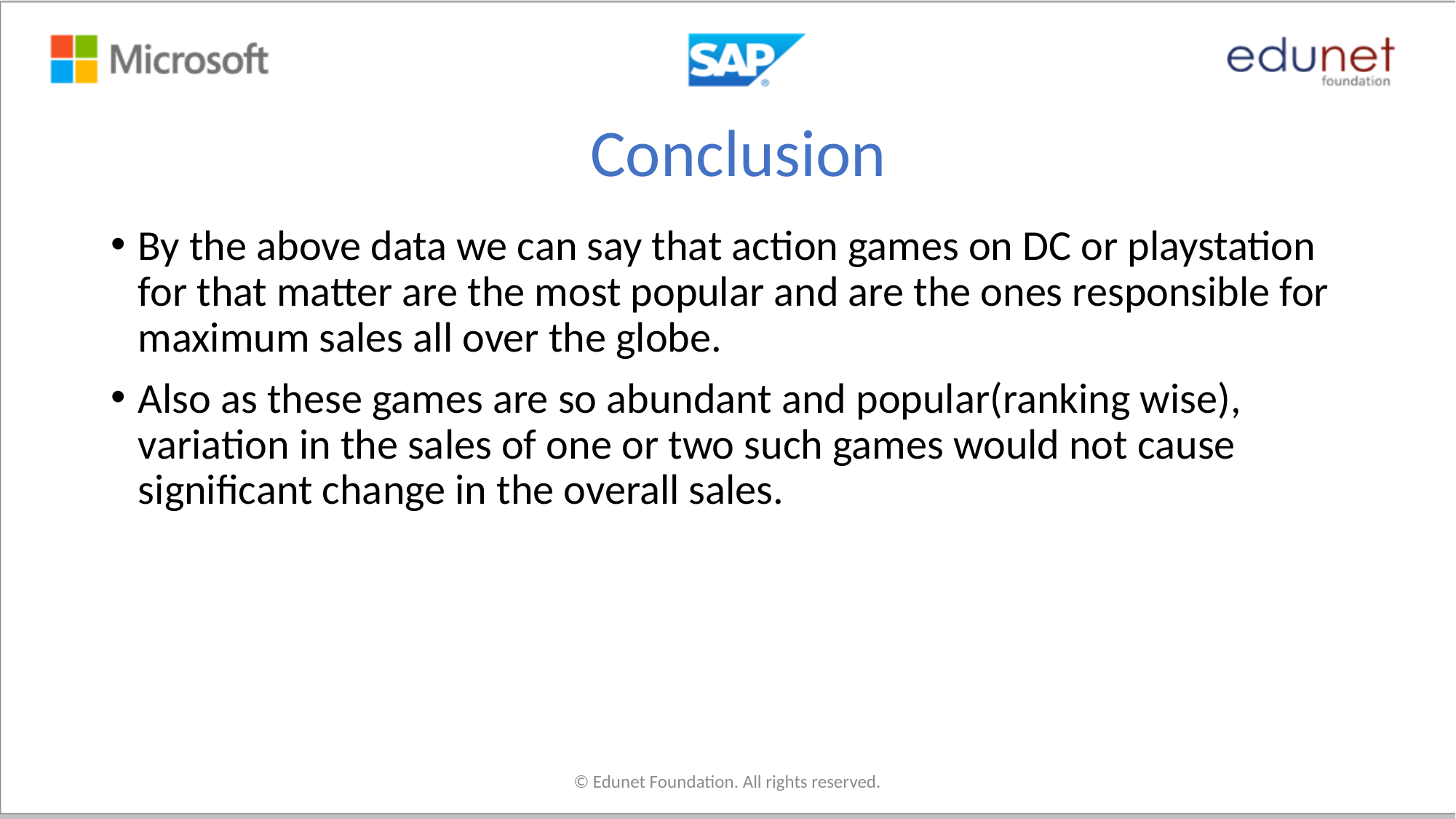

# Conclusion
By the above data we can say that action games on DC or playstation for that matter are the most popular and are the ones responsible for maximum sales all over the globe.
Also as these games are so abundant and popular(ranking wise), variation in the sales of one or two such games would not cause significant change in the overall sales.
© Edunet Foundation. All rights reserved.